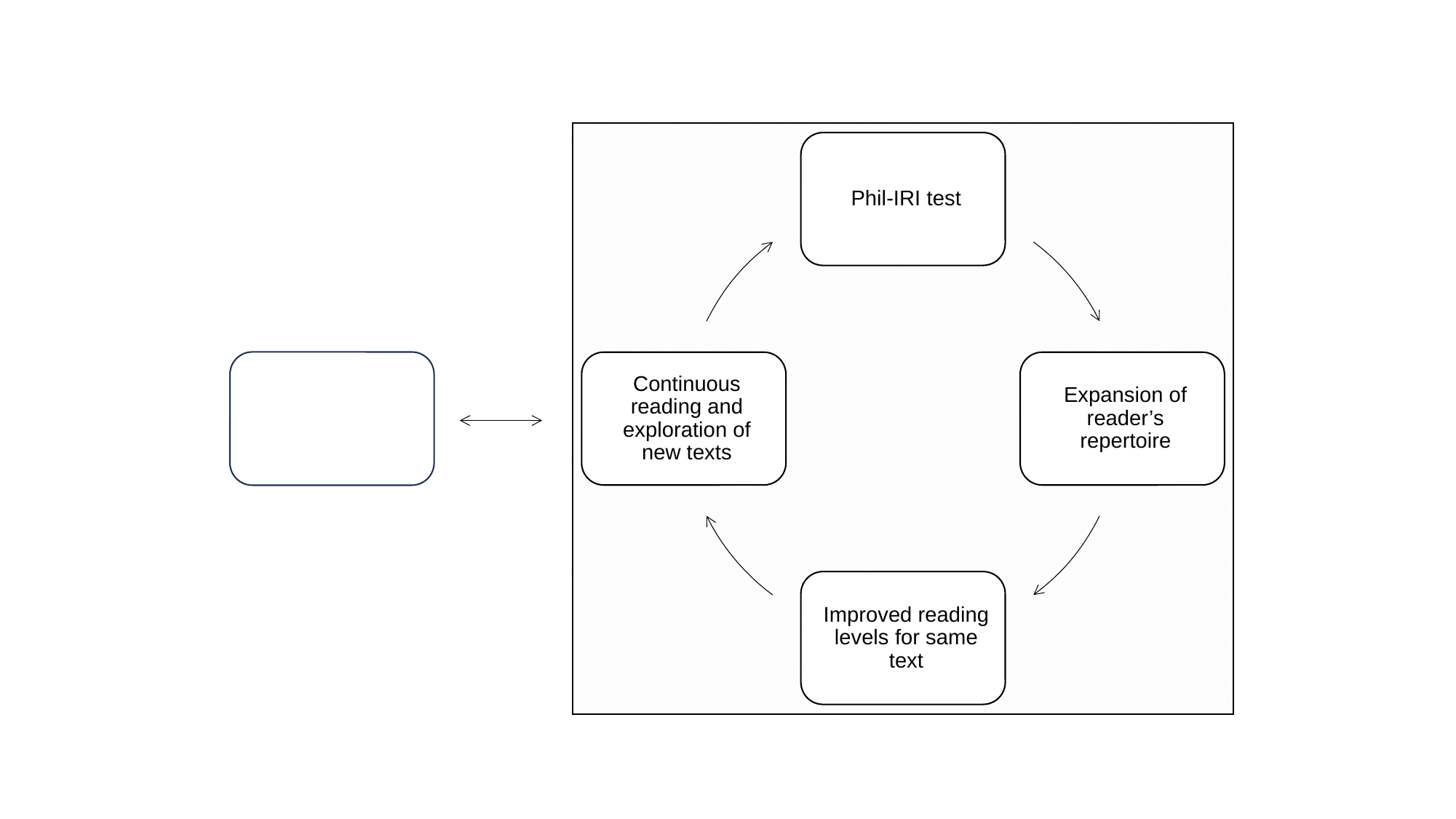

Phil-IRI test
Expansion of reader’s repertoire
Improved reading levels for same text
Continuous reading and exploration of new texts